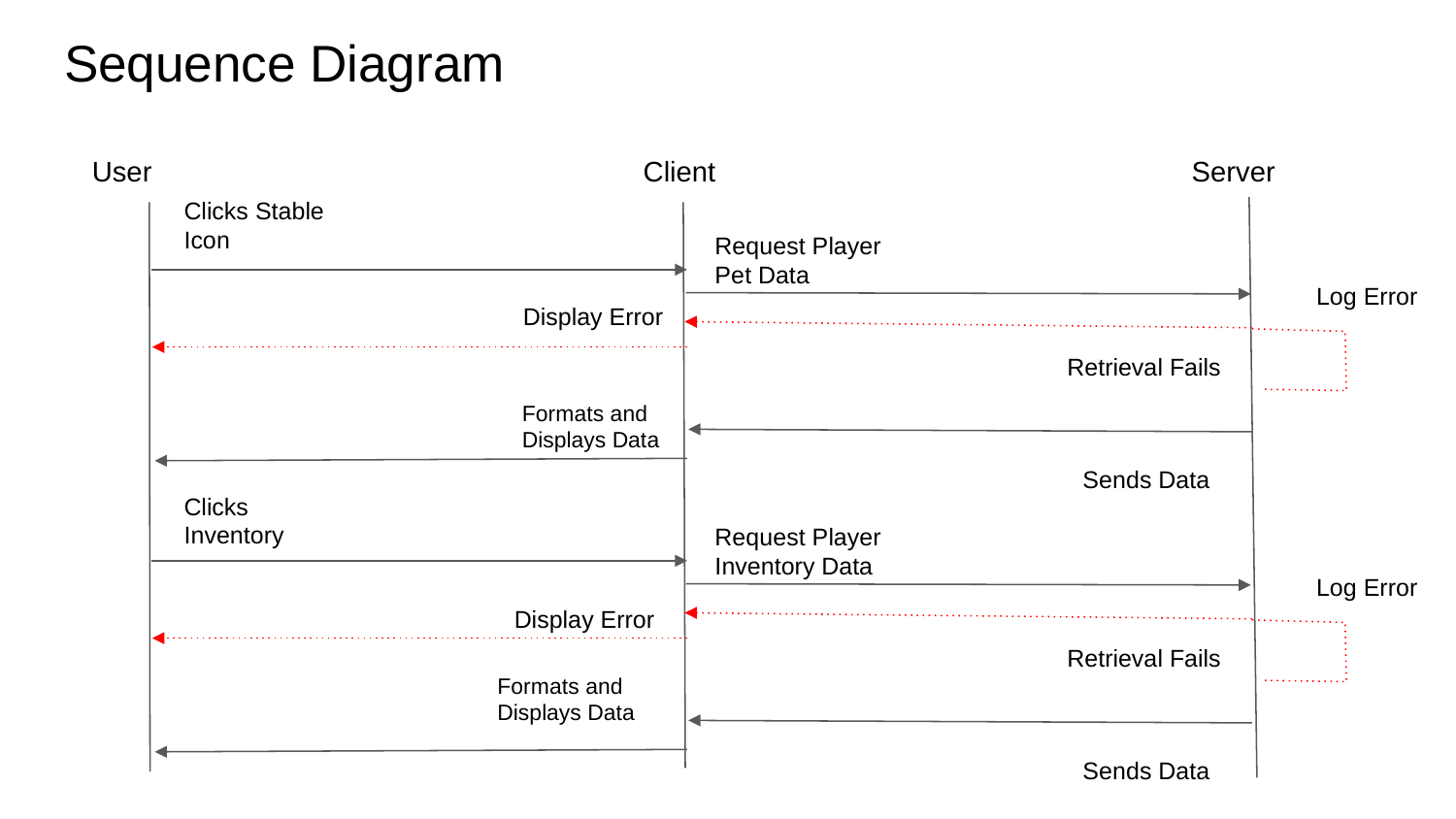

# Sequence Diagram
User
Client
Server
Clicks Stable Icon
Request Player Pet Data
Log Error
Display Error

Retrieval Fails
Formats and Displays Data
Sends Data
Clicks Inventory
Request Player Inventory Data
Log Error
Display Error

Retrieval Fails
Formats and Displays Data
Sends Data